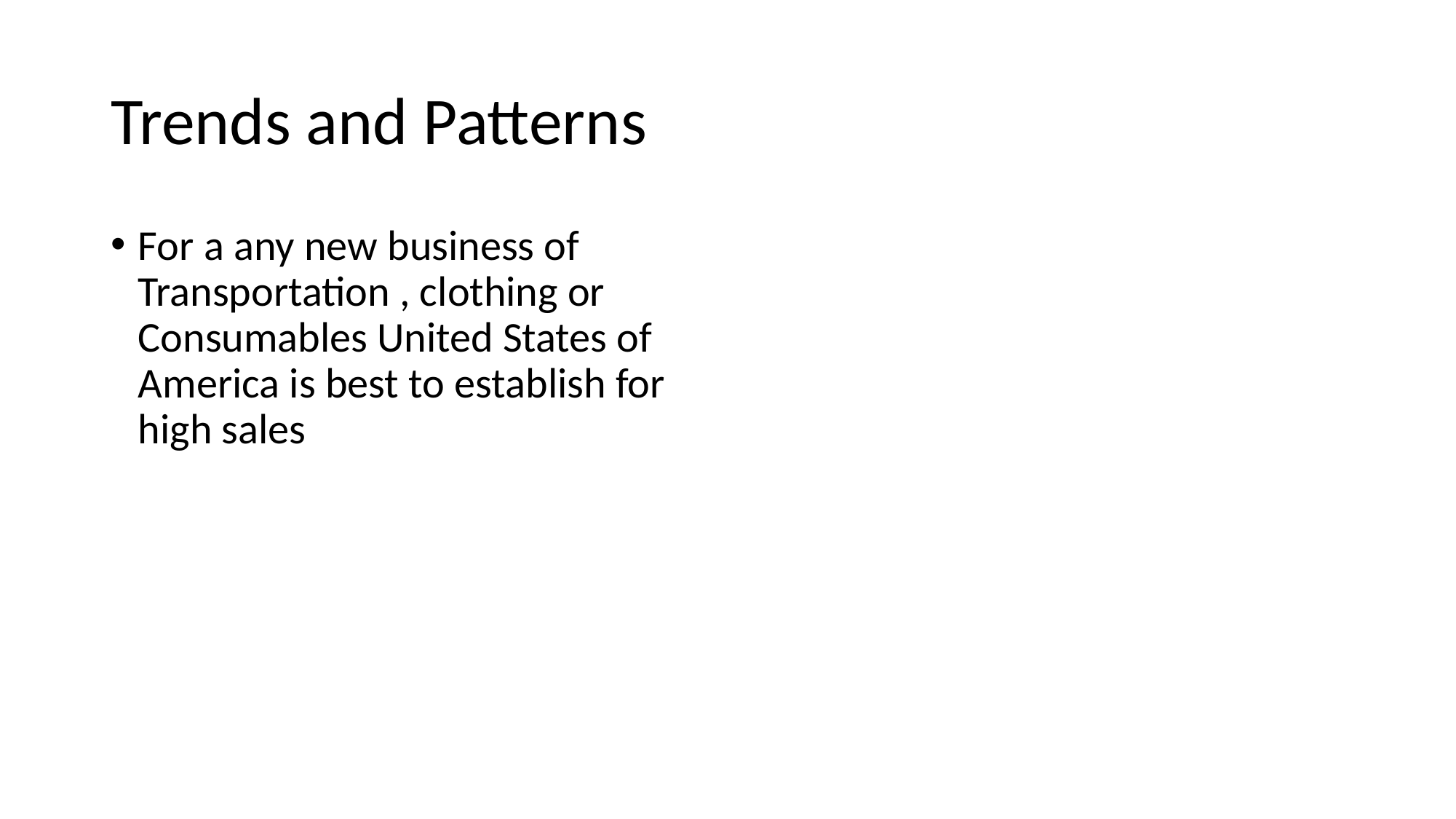

# Trends and Patterns
For a any new business of Transportation , clothing or Consumables United States of America is best to establish for high sales